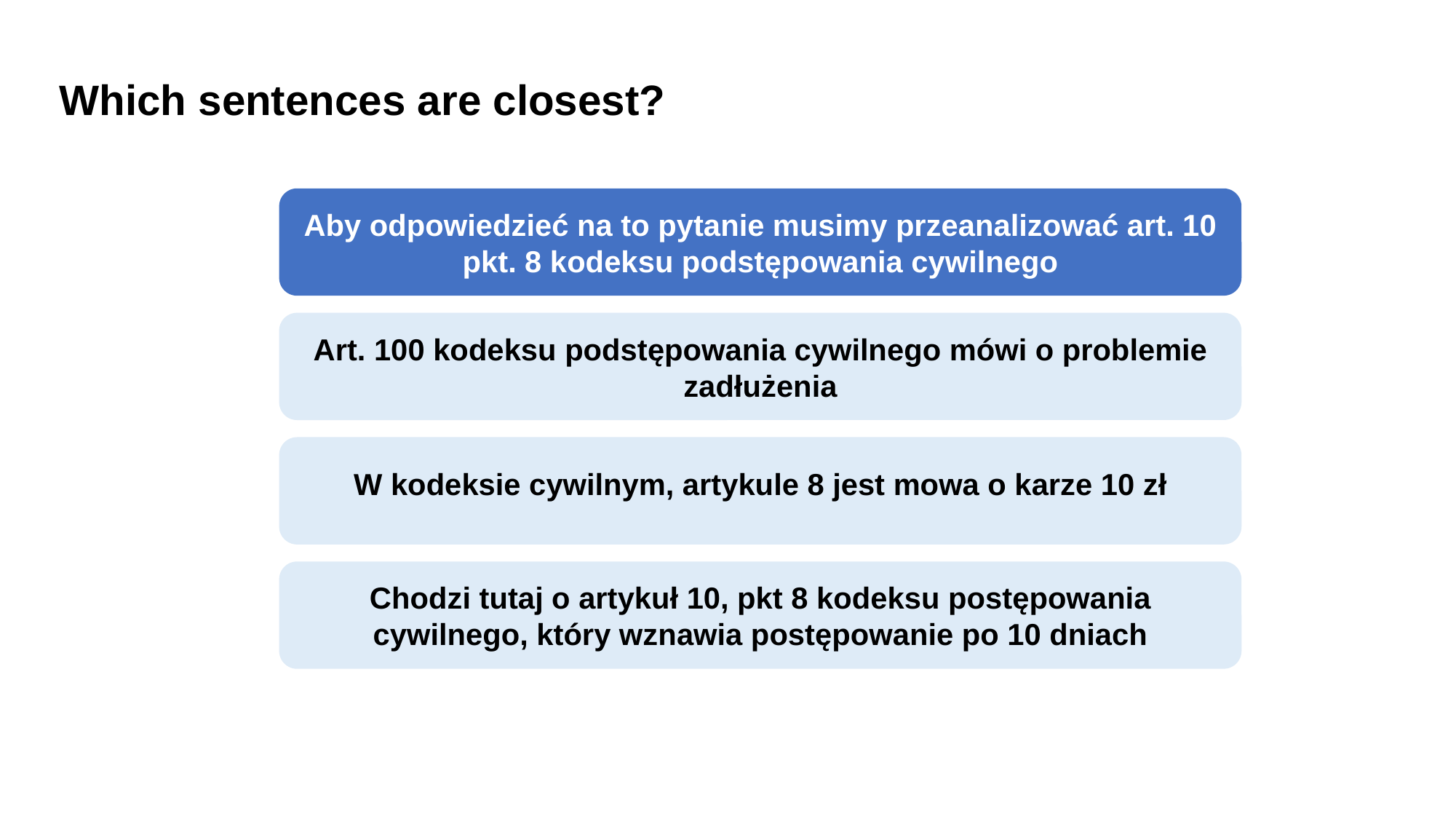

Which sentences are closest?
Aby odpowiedzieć na to pytanie musimy przeanalizować art. 10 pkt. 8 kodeksu podstępowania cywilnego
Art. 100 kodeksu podstępowania cywilnego mówi o problemie zadłużenia
W kodeksie cywilnym, artykule 8 jest mowa o karze 10 zł
Chodzi tutaj o artykuł 10, pkt 8 kodeksu postępowania cywilnego, który wznawia postępowanie po 10 dniach